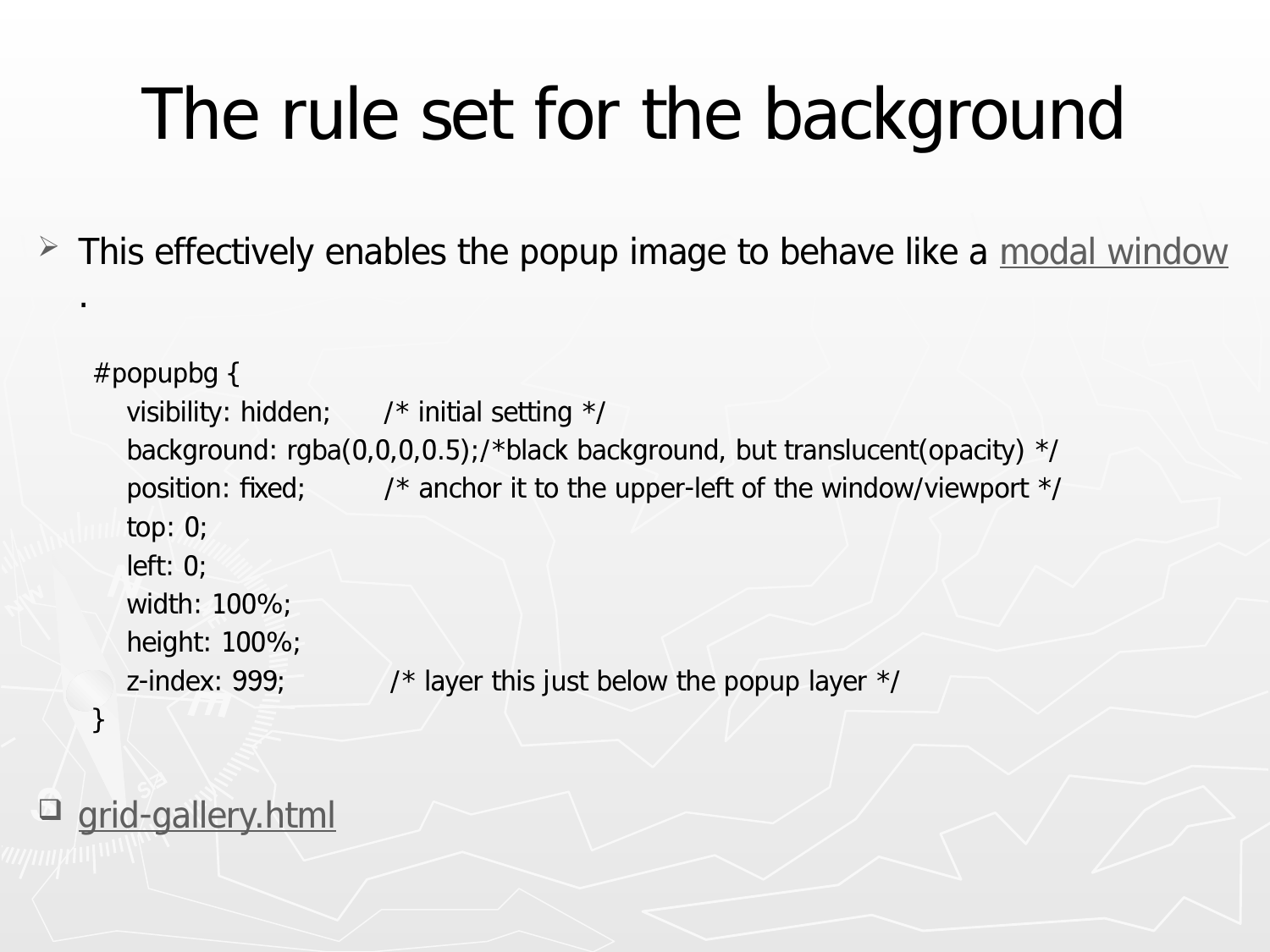

# The rule set for the background
This effectively enables the popup image to behave like a modal window.

#popupbg {
    visibility: hidden;      /* initial setting */
    background: rgba(0,0,0,0.5);/*black background, but translucent(opacity) */
    position: fixed;         /* anchor it to the upper-left of the window/viewport */
    top: 0;
    left: 0;
    width: 100%;
    height: 100%;
    z-index: 999;            /* layer this just below the popup layer */
}

grid-gallery.html